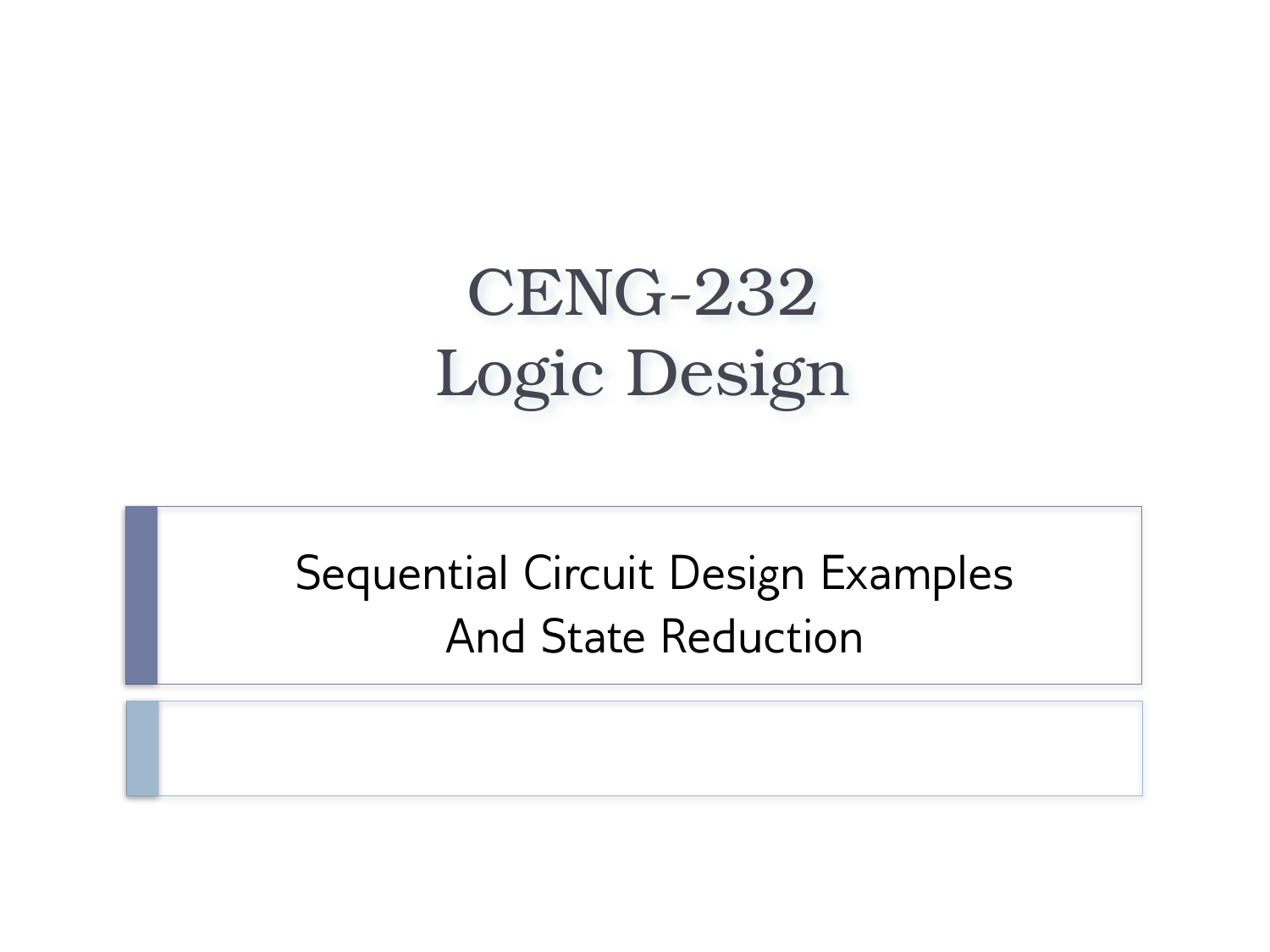

CENG-232
Logic Design
Sequential Circuit Design Examples
And State Reduction